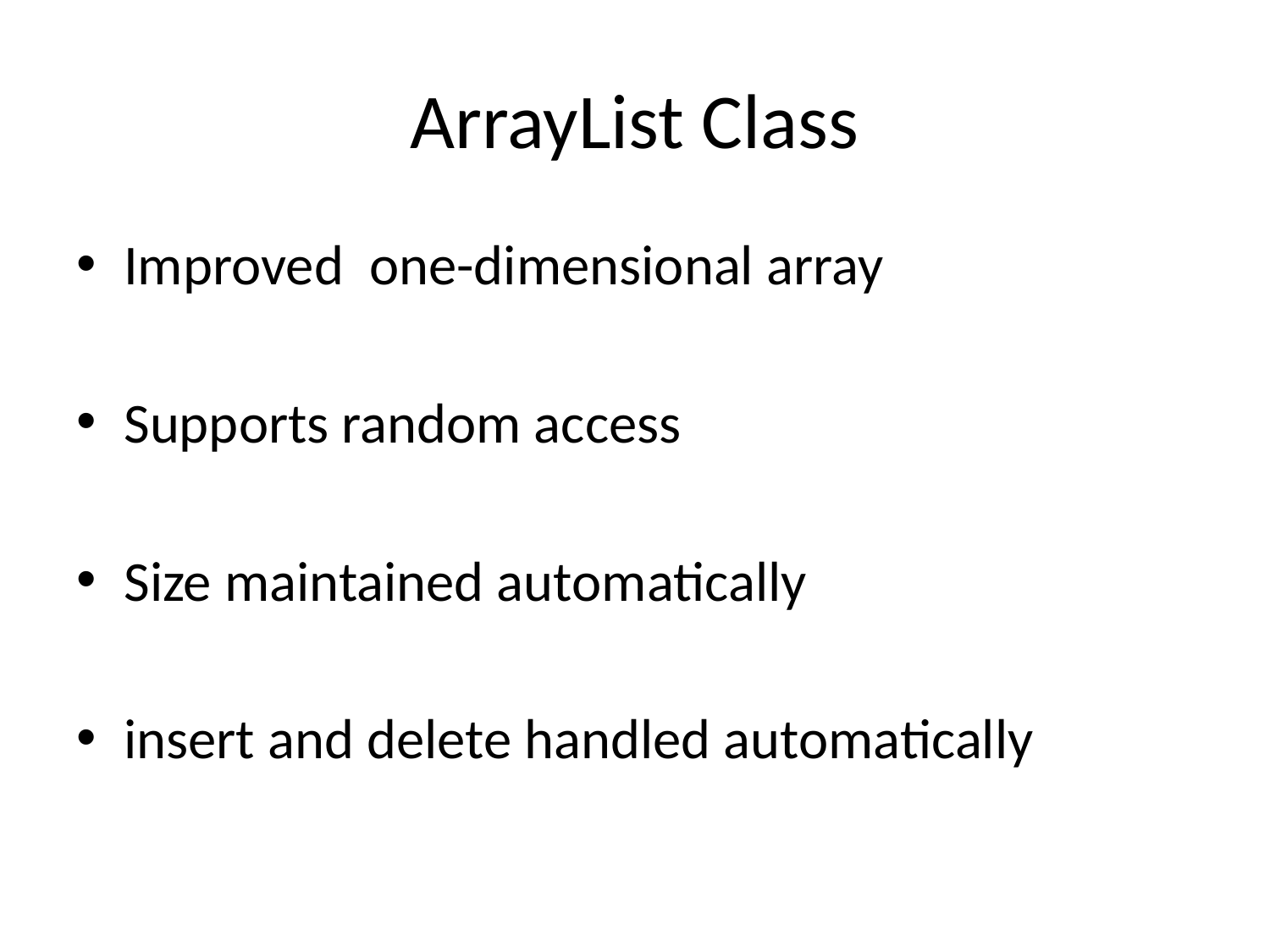

# ArrayList Class
Improved  one-dimensional array

Supports random access

Size maintained automatically

insert and delete handled automatically